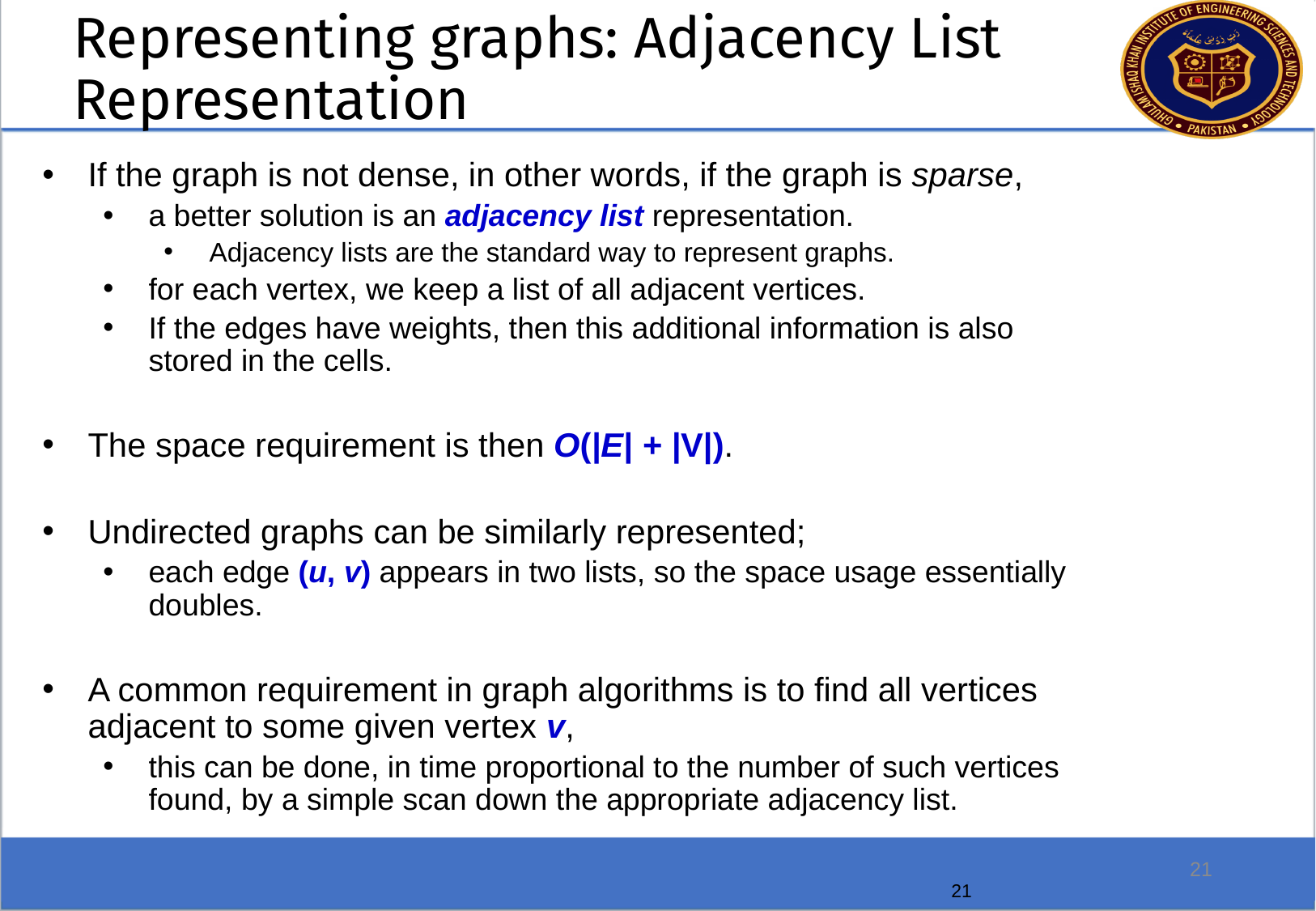

Representing graphs: Adjacency List Representation
If the graph is not dense, in other words, if the graph is sparse,
a better solution is an adjacency list representation.
Adjacency lists are the standard way to represent graphs.
for each vertex, we keep a list of all adjacent vertices.
If the edges have weights, then this additional information is also stored in the cells.

The space requirement is then O(|E| + |V|).

Undirected graphs can be similarly represented;
each edge (u, v) appears in two lists, so the space usage essentially doubles.

A common requirement in graph algorithms is to find all vertices adjacent to some given vertex v,
this can be done, in time proportional to the number of such vertices found, by a simple scan down the appropriate adjacency list.

21
21